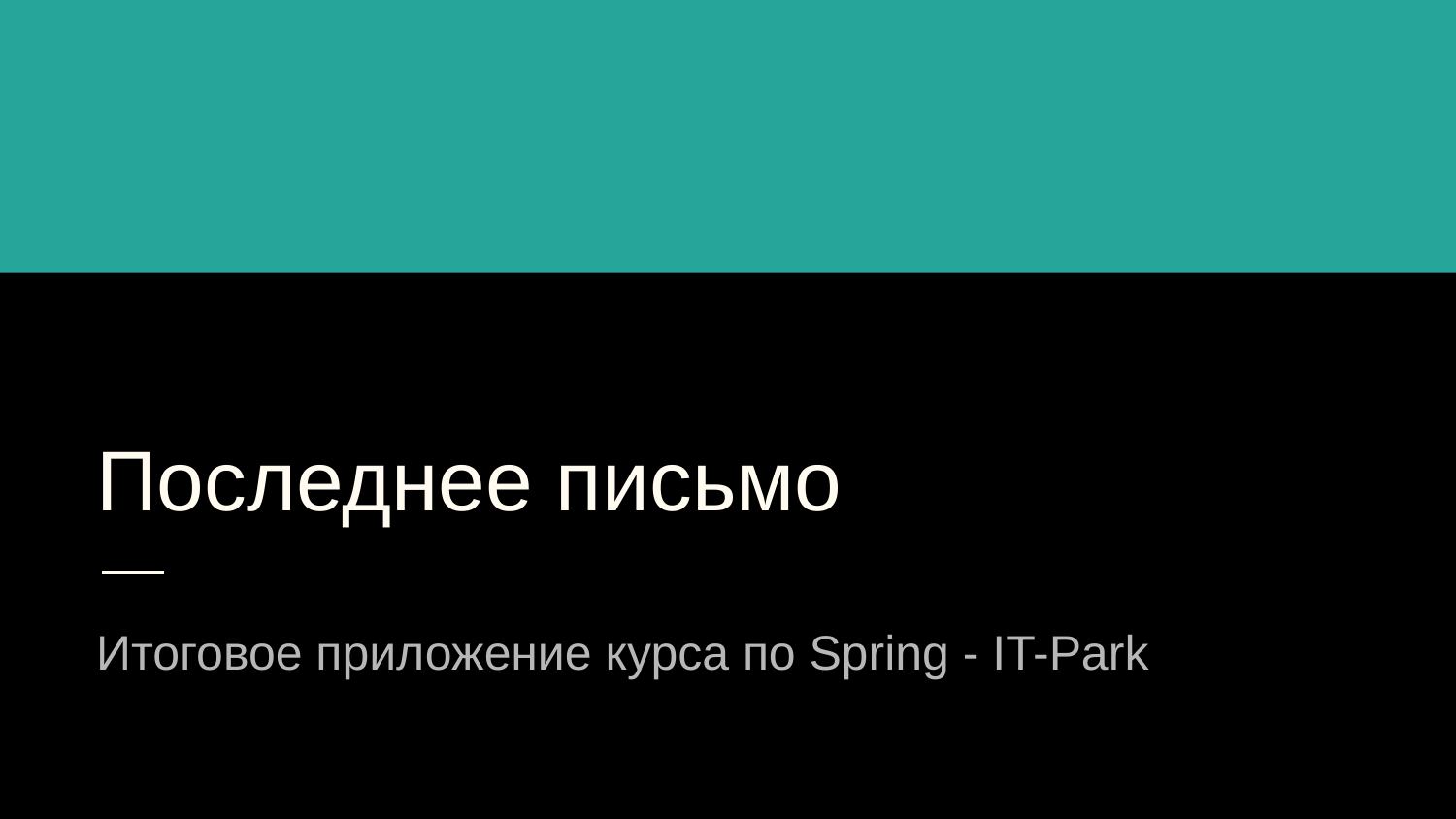

# Последнее письмо
Итоговое приложение курса по Spring - IT-Park